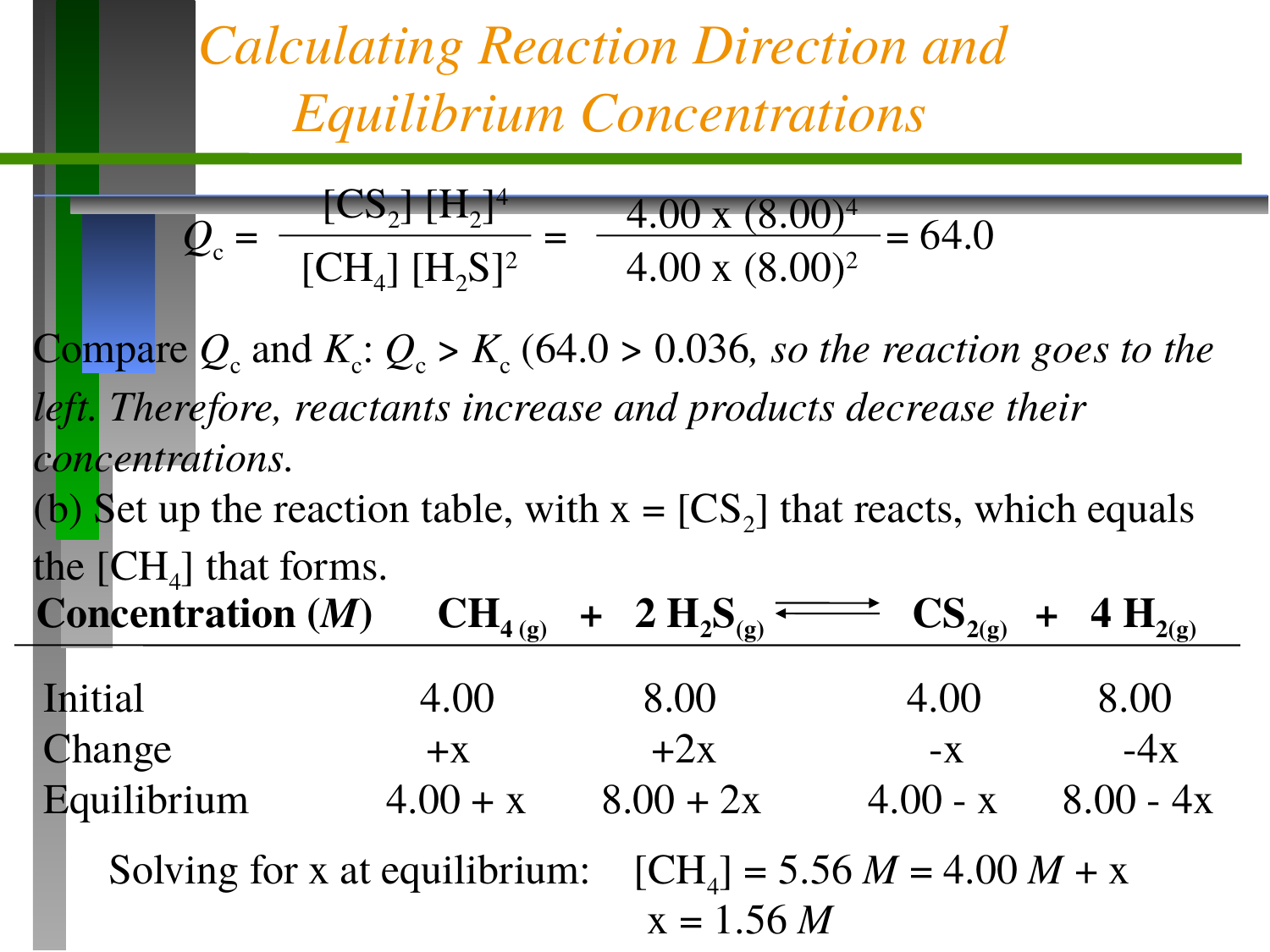

Calculating Reaction Direction and
Equilibrium Concentrations

[CS2] [H2]4
4.00 x (8.00)4
Qc =                           =                              = 64.0
[CH4] [H2S]2
4.00 x (8.00)2

Compare Qc and Kc: Qc > Kc (64.0 > 0.036, so the reaction goes to the left. Therefore, reactants increase and products decrease their concentrations.
(b) Set up the reaction table, with x = [CS2] that reacts, which equals the [CH4] that forms.
Concentration (M)      CH4 (g)   +   2 H2S(g)              CS2(g)   +   4 H2(g)

Initial                          4.00              8.00                  4.00           8.00
Change                        +x                 +2x                    -x               -4x
Equilibrium             4.00 + x       8.00 + 2x          4.00 - x      8.00 - 4x
Solving for x at equilibrium:    [CH4] = 5.56 M = 4.00 M + x
x = 1.56 M